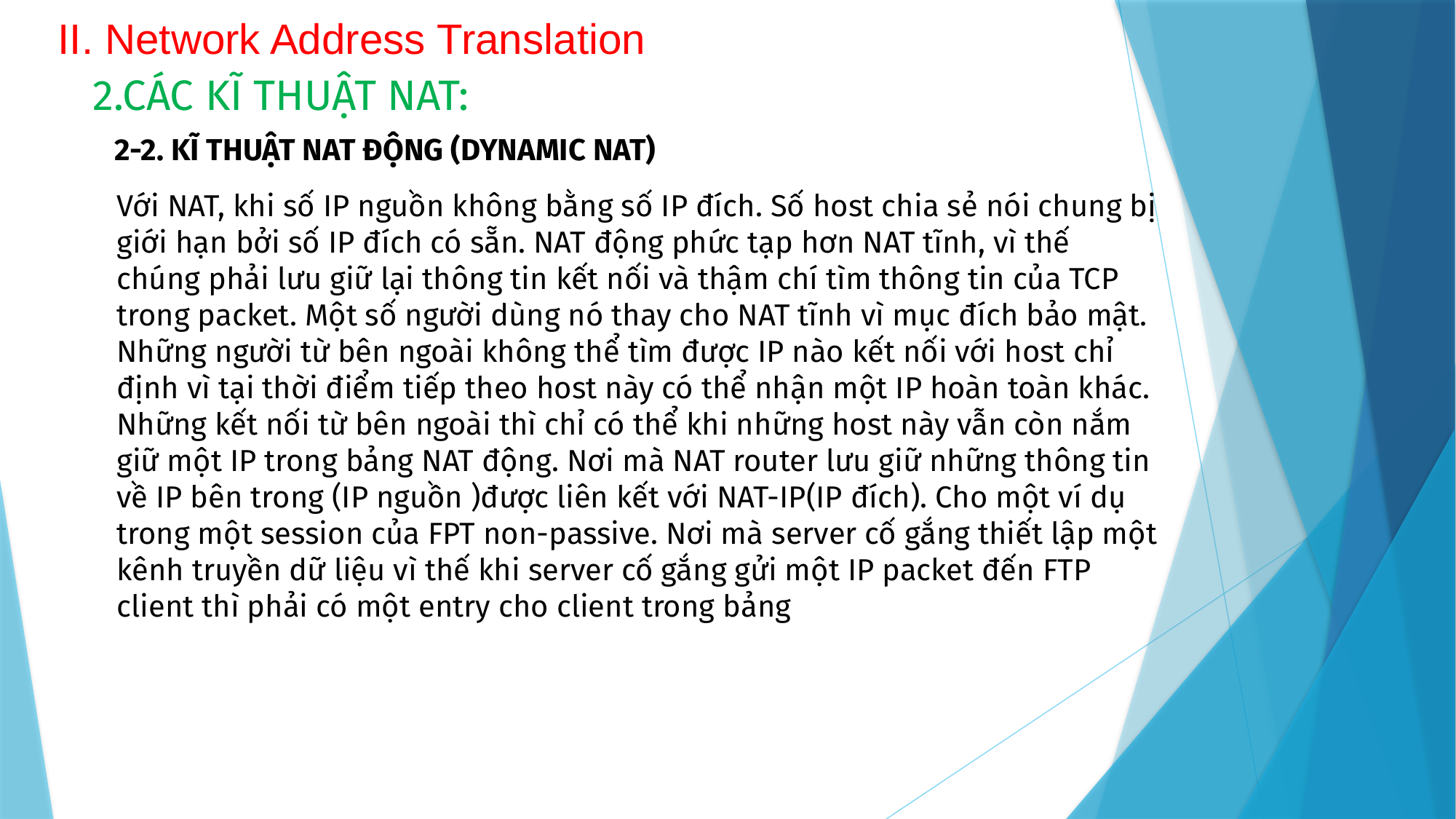

II. Network Address Translation
2.CÁC KĨ THUẬT NAT:
      2-2. KĨ THUẬT NAT ĐỘNG (DYNAMIC NAT)
Với NAT, khi số IP nguồn không bằng số IP đích. Số host chia sẻ nói chung bị giới hạn bởi số IP đích có sẵn. NAT động phức tạp hơn NAT tĩnh, vì thế chúng phải lưu giữ lại thông tin kết nối và thậm chí tìm thông tin của TCP trong packet. Một số người dùng nó thay cho NAT tĩnh vì mục đích bảo mật. Những người từ bên ngoài không thể tìm được IP nào kết nối với host chỉ định vì tại thời điểm tiếp theo host này có thể nhận một IP hoàn toàn khác.
Những kết nối từ bên ngoài thì chỉ có thể khi những host này vẫn còn nắm giữ một IP trong bảng NAT động. Nơi mà NAT router lưu giữ những thông tin về IP bên trong (IP nguồn )được liên kết với NAT-IP(IP đích). Cho một ví dụ trong một session của FPT non-passive. Nơi mà server cố gắng thiết lập một kênh truyền dữ liệu vì thế khi server cố gắng gửi một IP packet đến FTP client thì phải có một entry cho client trong bảng